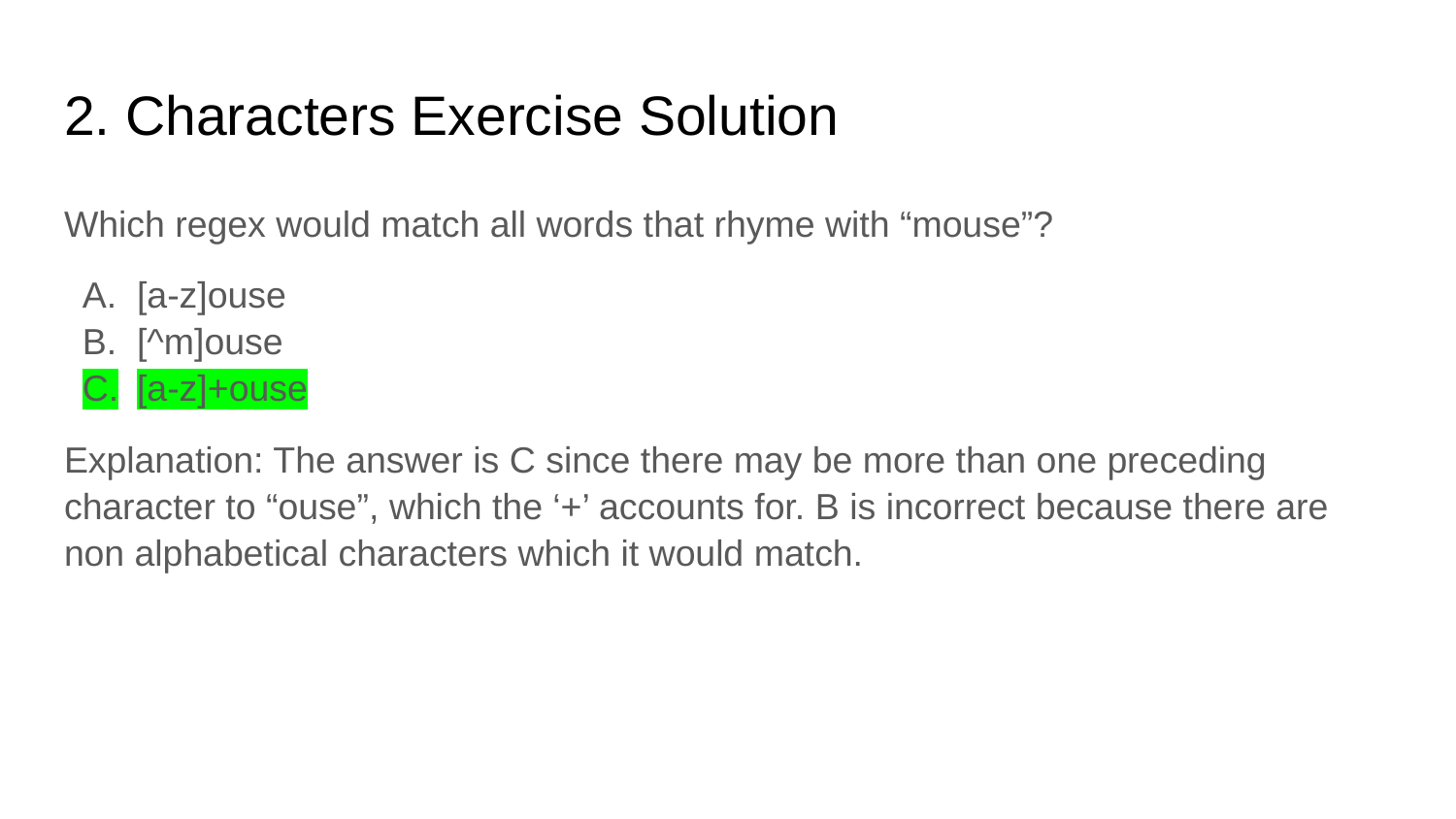

# 2. Characters Exercise Solution
Which regex would match all words that rhyme with “mouse”?
[a-z]ouse
[^m]ouse
[a-z]+ouse
Explanation: The answer is C since there may be more than one preceding character to “ouse”, which the ‘+’ accounts for. B is incorrect because there are non alphabetical characters which it would match.